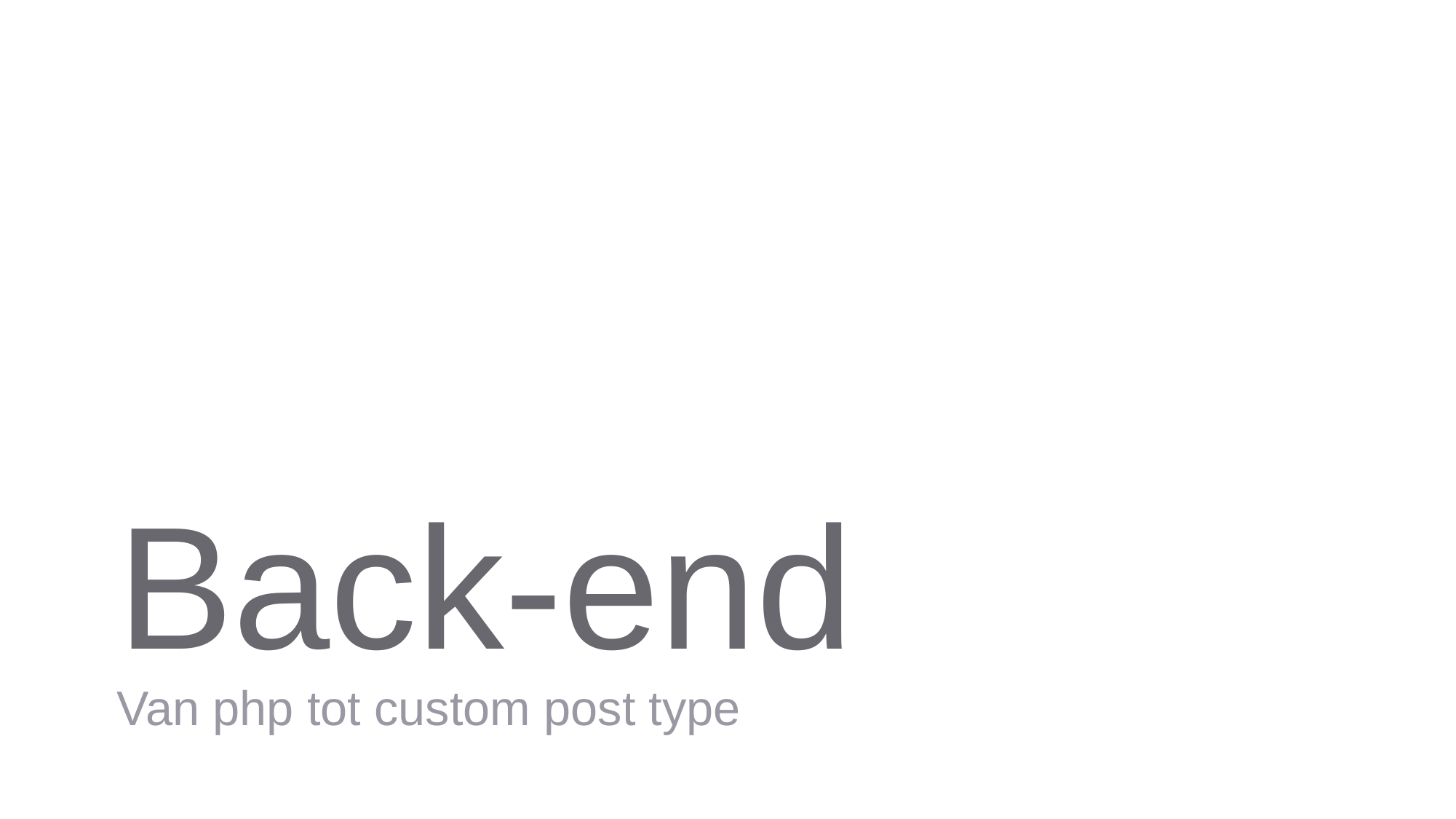

# Back-end
Van php tot custom post type